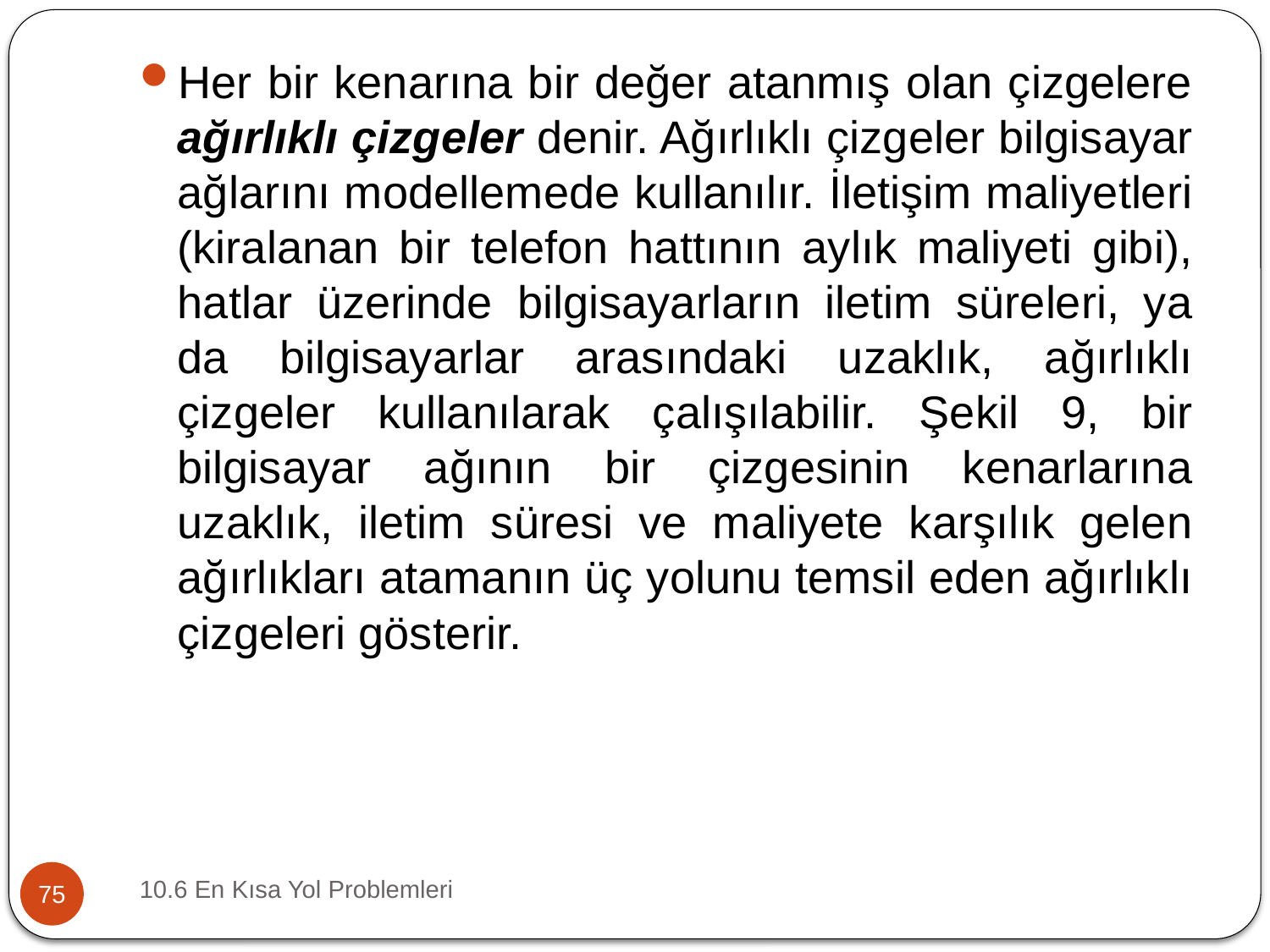

Her bir kenarına bir değer atanmış olan çizgelere ağırlıklı çizgeler denir. Ağırlıklı çizgeler bilgisayar ağlarını modellemede kullanılır. İletişim maliyetleri (kiralanan bir telefon hattının aylık maliyeti gibi), hatlar üzerinde bilgisayarların iletim süreleri, ya da bilgisayarlar arasındaki uzaklık, ağırlıklı çizgeler kullanılarak çalışılabilir. Şekil 9, bir bilgisayar ağının bir çizgesinin kenarlarına uzaklık, iletim süresi ve maliyete karşılık gelen ağırlıkları atamanın üç yolunu temsil eden ağırlıklı çizgeleri gösterir.
10.6 En Kısa Yol Problemleri
75